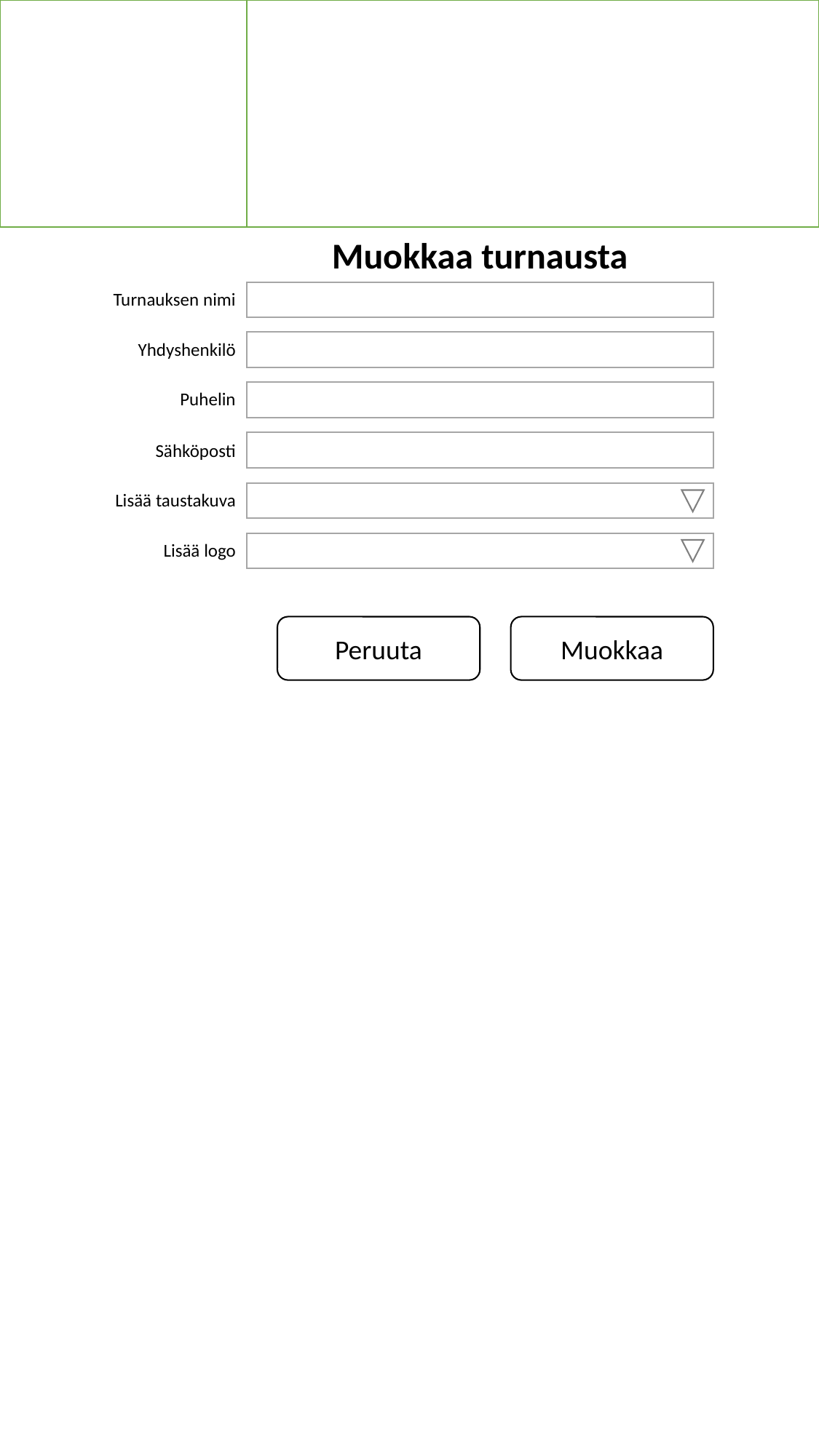

Muokkaa turnausta

Turnauksen nimi

Yhdyshenkilö
Puhelin

Sähköposti

Lisää taustakuva

Lisää logo

Peruuta
Muokkaa